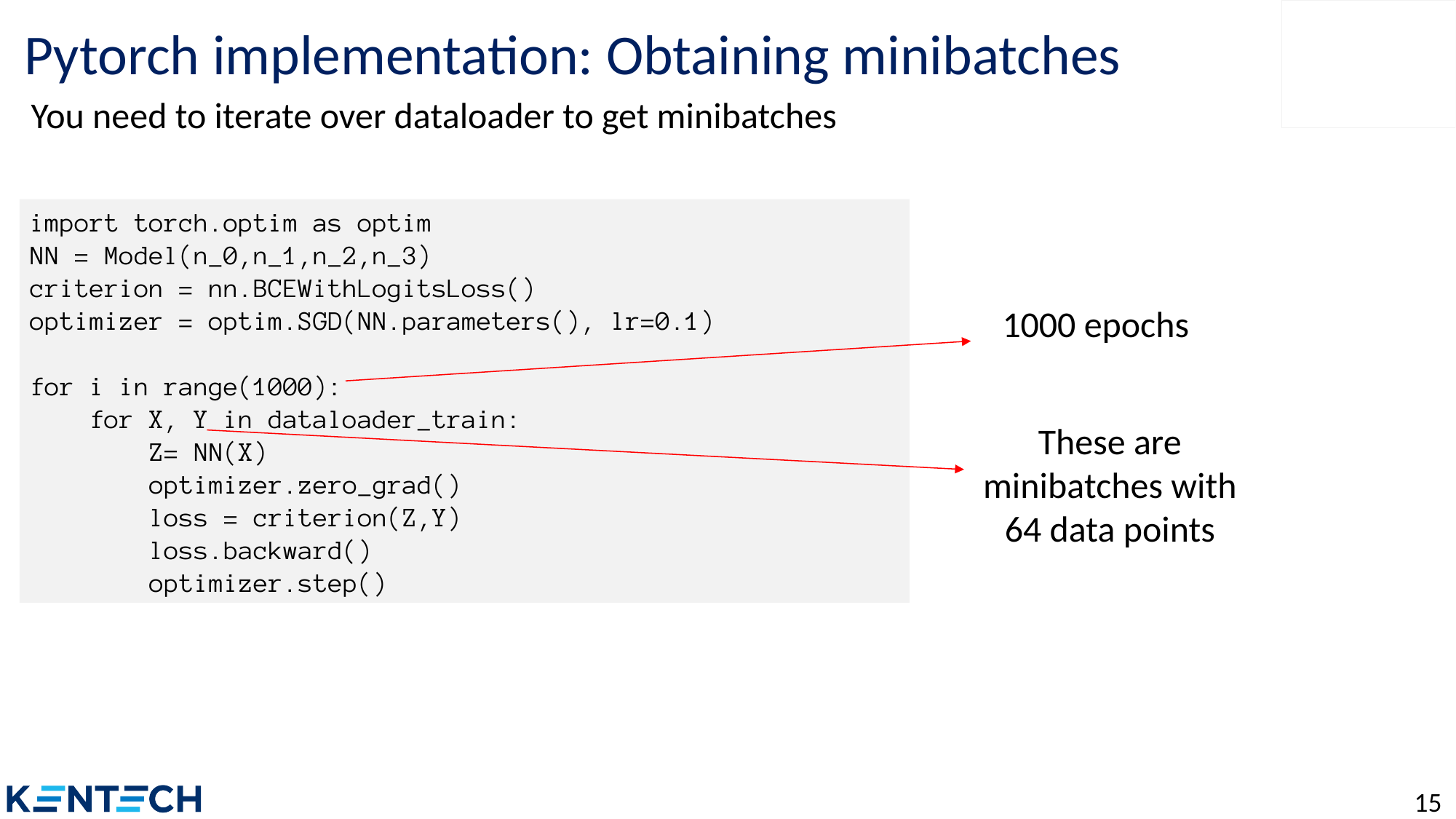

# Pytorch implementation: Obtaining minibatches
You need to iterate over dataloader to get minibatches
import torch.optim as optim
NN = Model(n_0,n_1,n_2,n_3)
criterion = nn.BCEWithLogitsLoss()
optimizer = optim.SGD(NN.parameters(), lr=0.1)

for i in range(1000):
    for X, Y in dataloader_train:
        Z= NN(X)
        optimizer.zero_grad()
        loss = criterion(Z,Y)
        loss.backward()
        optimizer.step()
1000 epochs
These are minibatches with 64 data points
15